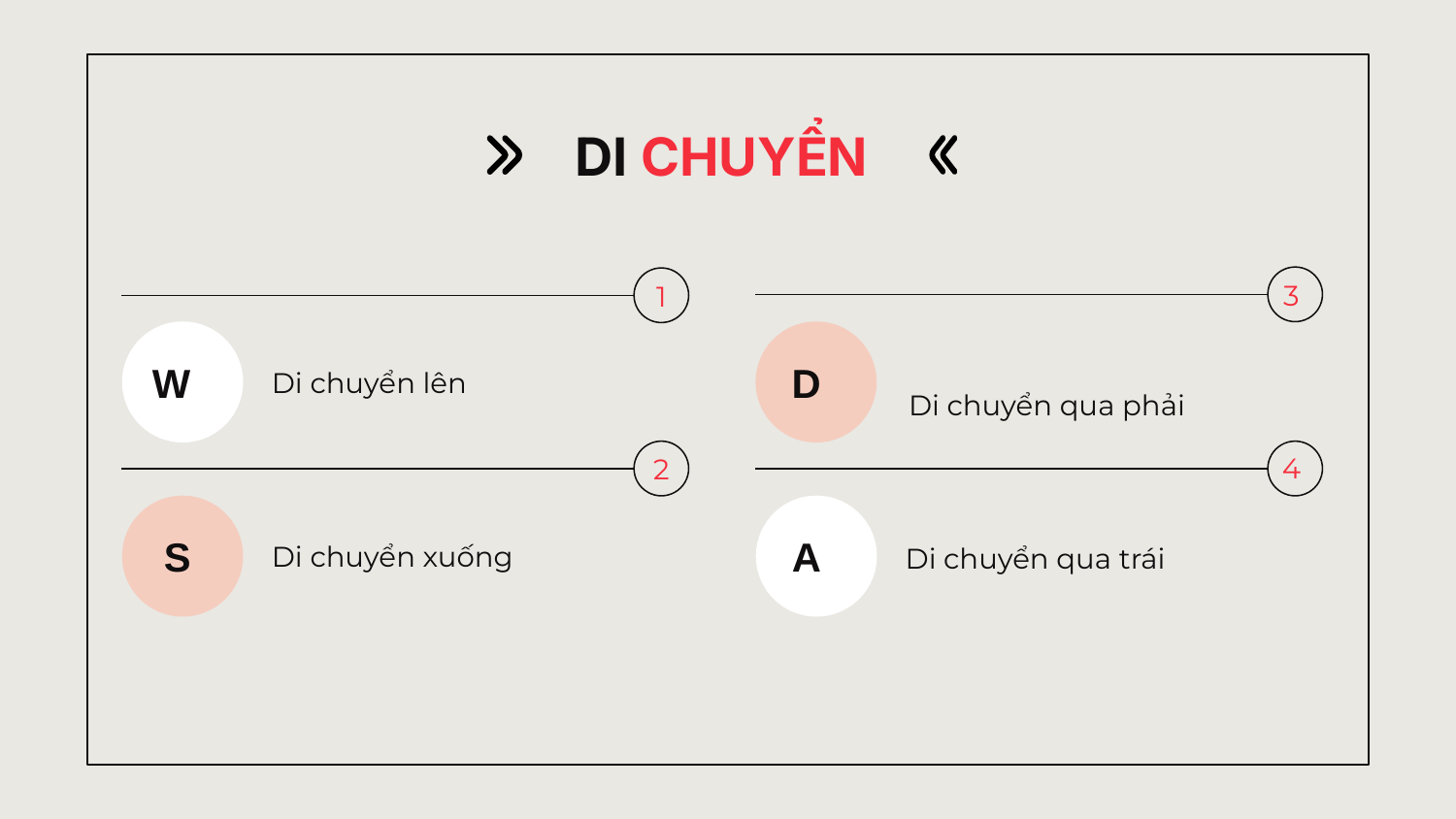

DI CHUYỂN

3
1

# W
D
Di chuyển lên
Di chuyển qua phải

4
2

S
A
Di chuyển xuống
Di chuyển qua trái